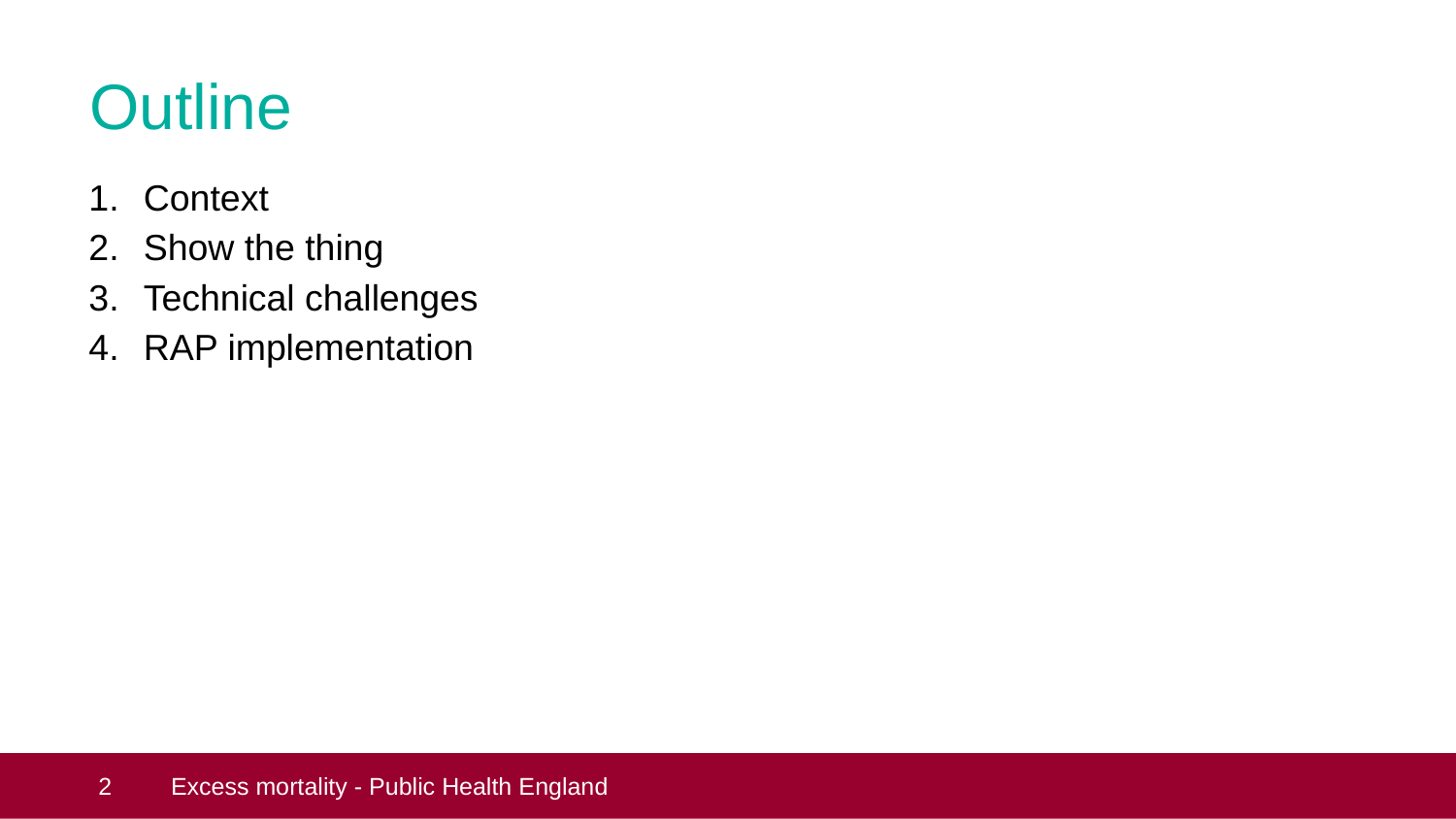

# Outline
Context
Show the thing
Technical challenges
RAP implementation
  2
Excess mortality - Public Health England